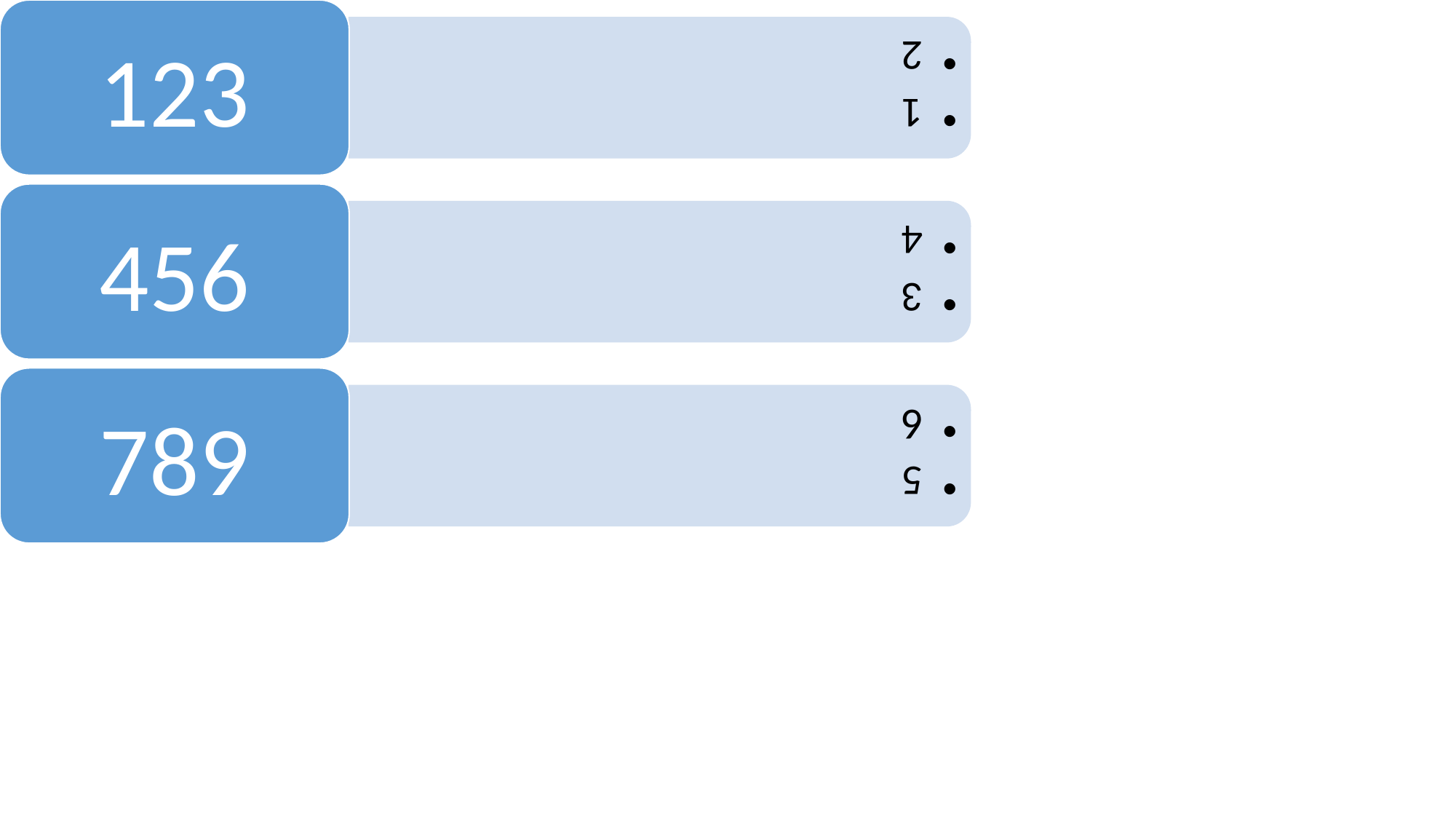

# 333
1
2
123
3
4
456
5
6
789